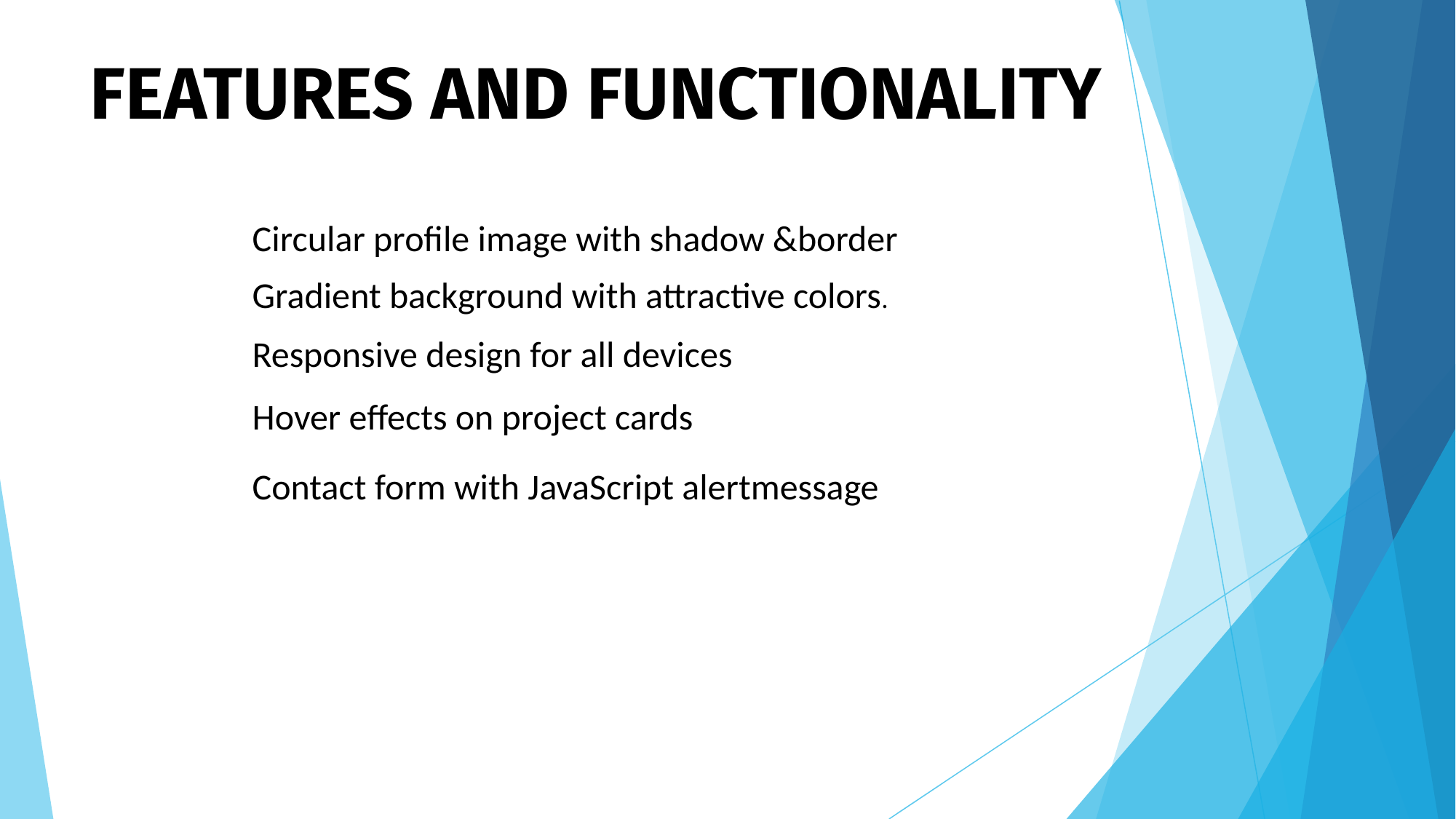

# FEATURES AND FUNCTIONALITY
Circular profile image with shadow &border
Gradient background with attractive colors.
Responsive design for all devices
Hover effects on project cards
Contact form with JavaScript alertmessage